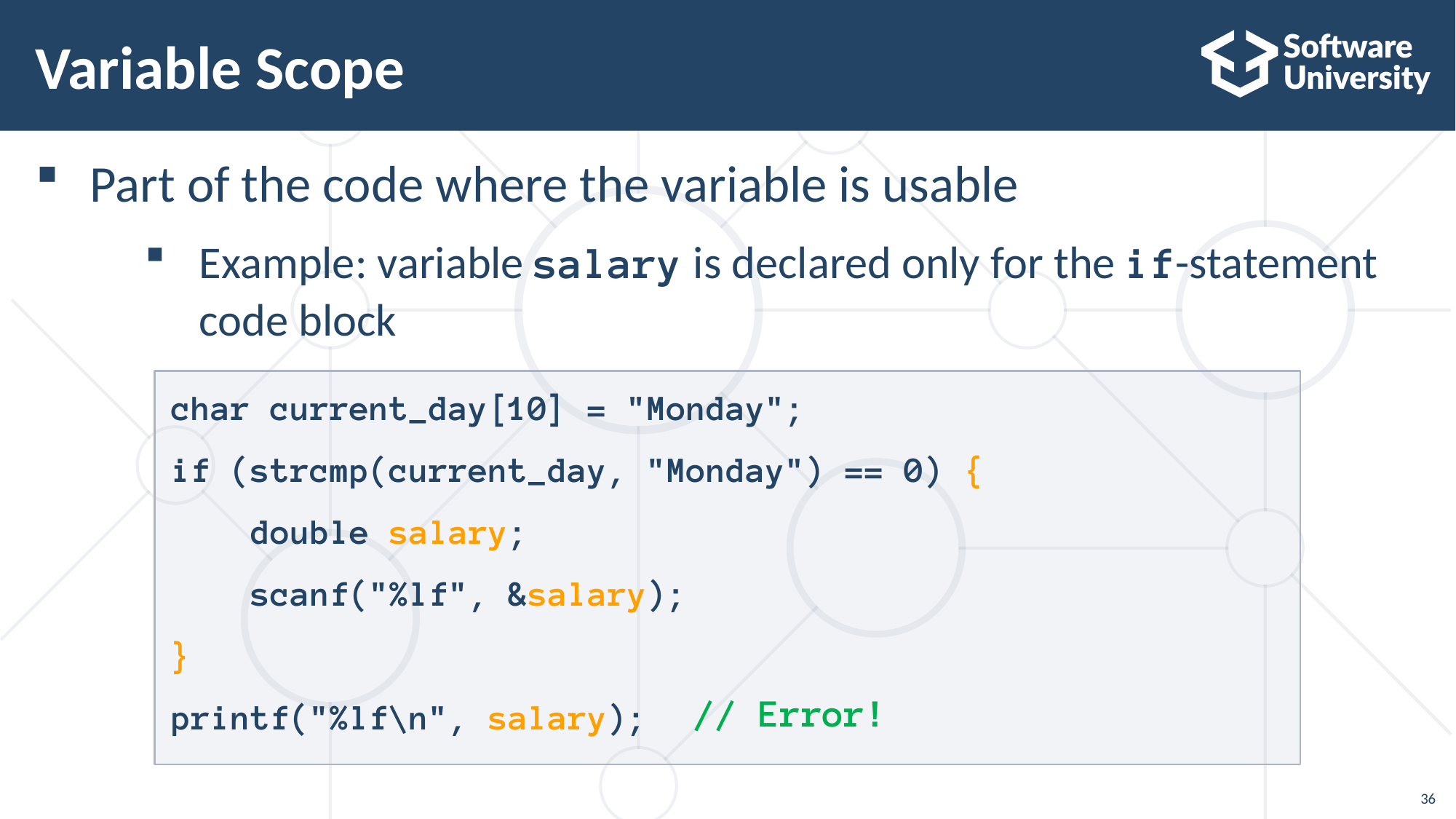

# Variable Scope
Part of the code where the variable is usable
Example: variable salary is declared only for the if-statement    code block

char current_day[10] = "Monday";
if (strcmp(current_day, "Monday") == 0) {
    double salary;
    scanf("%lf", &salary);
}
printf("%lf\n", salary);
// Error!
36